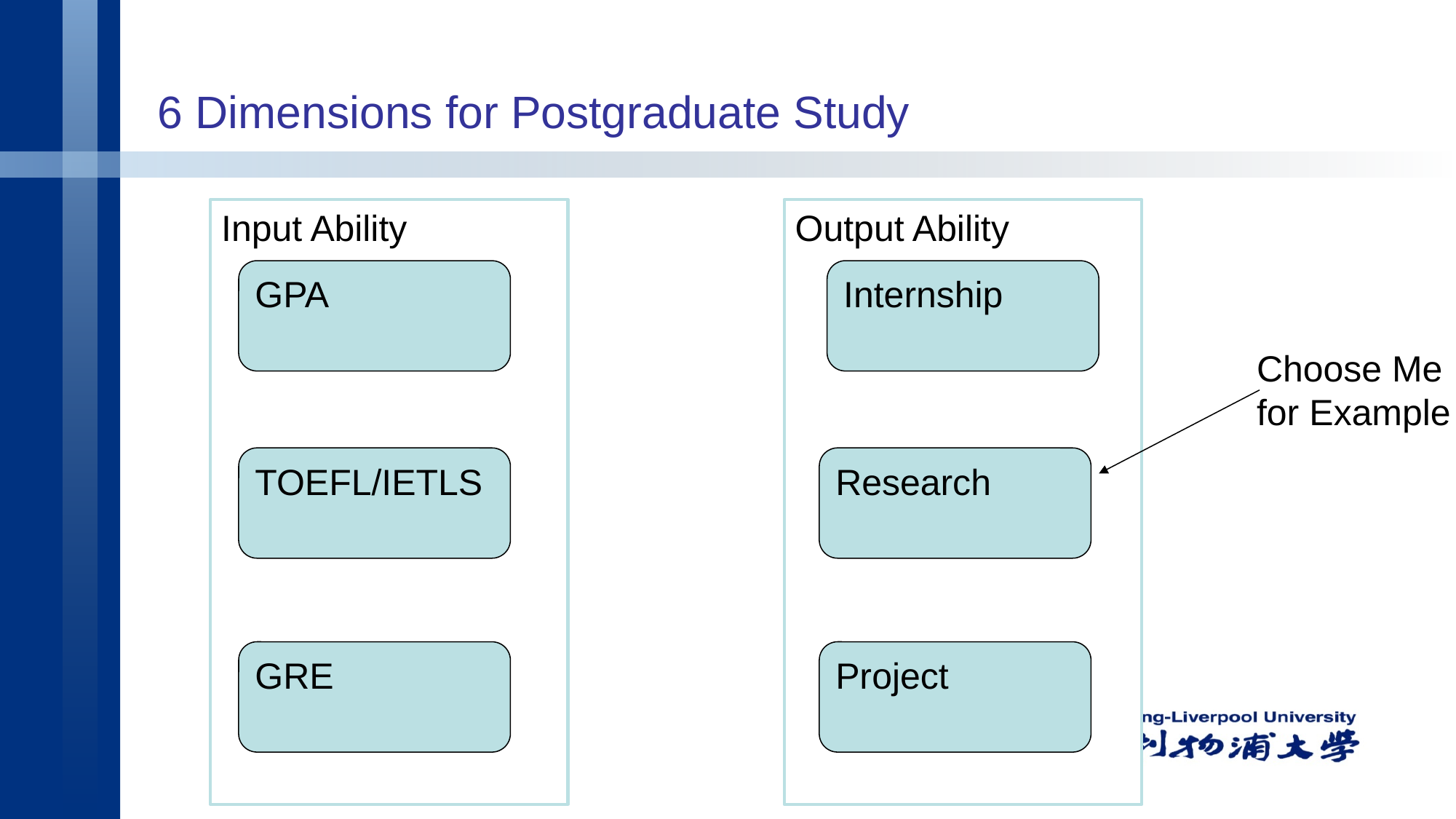

# 6 Dimensions for Postgraduate Study
Input Ability
Output Ability
GPA
Internship
Choose Me
for Example
TOEFL/IETLS
Research
GRE
Project